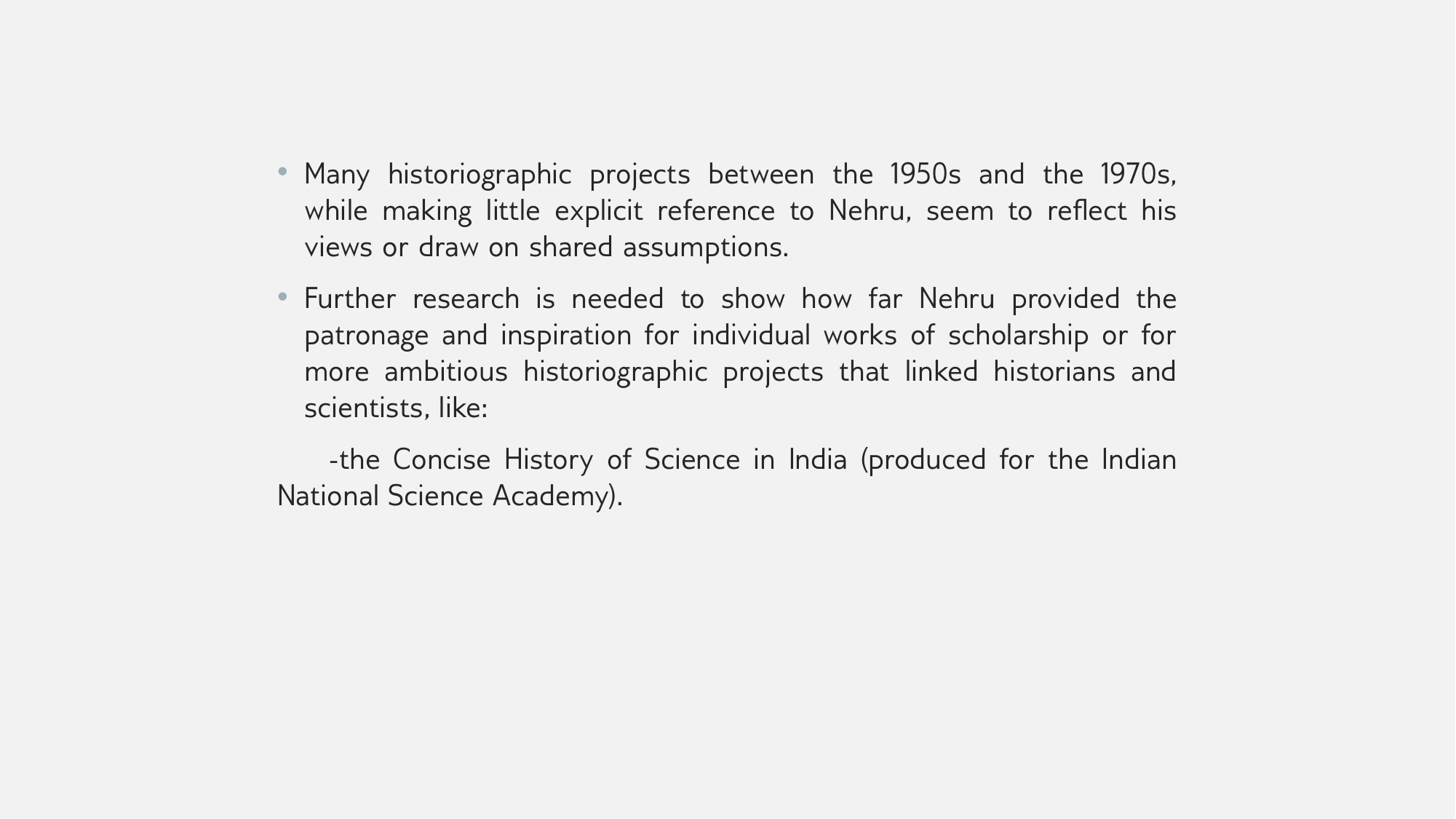

Many historiographic projects between the 1950s and the 1970s, while making little explicit reference to Nehru, seem to reflect his views or draw on shared assumptions.
Further research is needed to show how far Nehru provided the patronage and inspiration for individual works of scholarship or for more ambitious historiographic projects that linked historians and scientists, like:
    -the Concise History of Science in India (produced for the Indian National Science Academy).